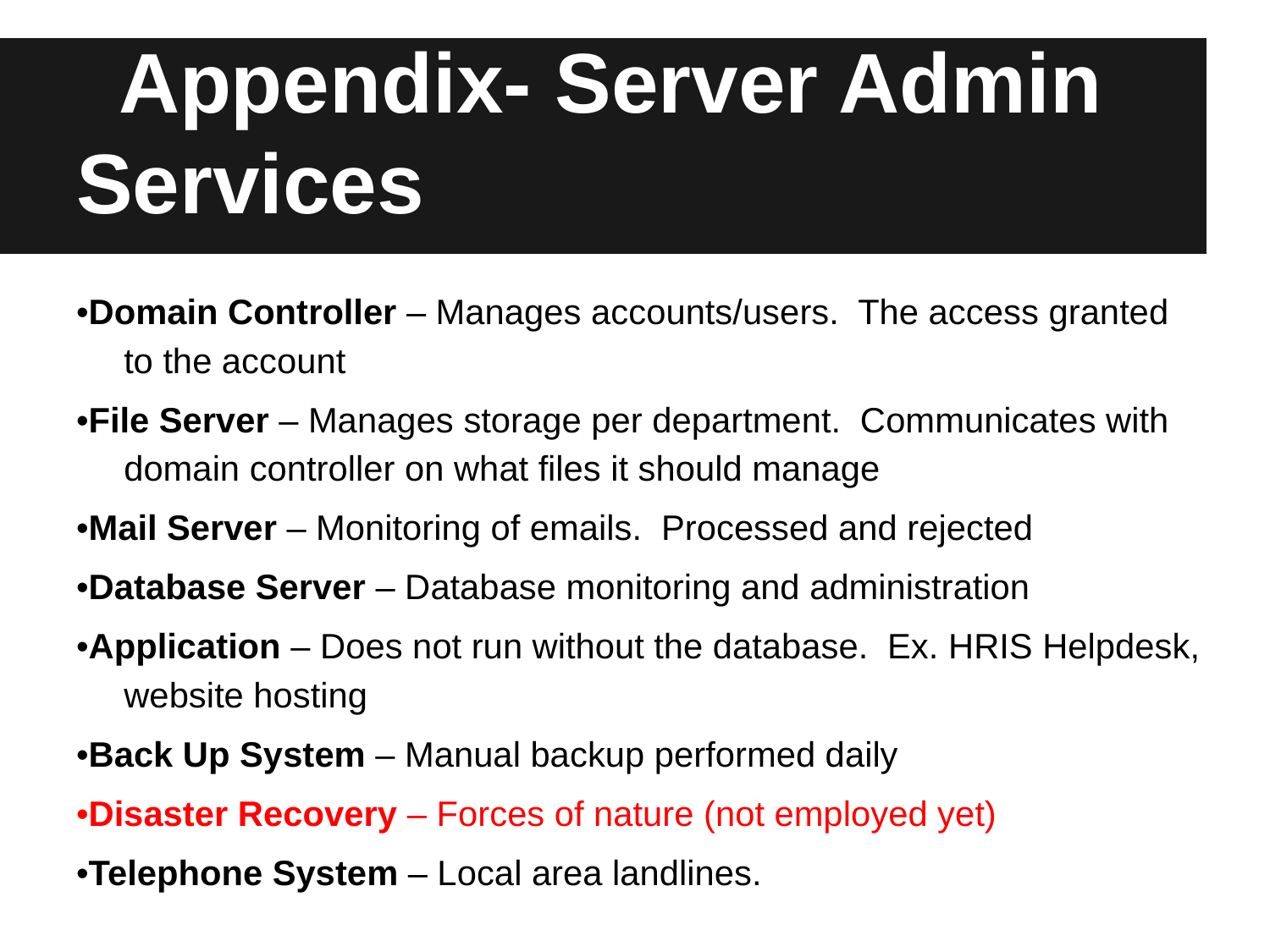

# Appendix- Server Admin Services
•Domain Controller – Manages accounts/users.  The access granted to the account
•File Server – Manages storage per department.  Communicates with domain controller on what files it should manage
•Mail Server – Monitoring of emails.  Processed and rejected
•Database Server – Database monitoring and administration
•Application – Does not run without the database.  Ex. HRIS Helpdesk, website hosting
•Back Up System – Manual backup performed daily
•Disaster Recovery – Forces of nature (not employed yet)
•Telephone System – Local area landlines.